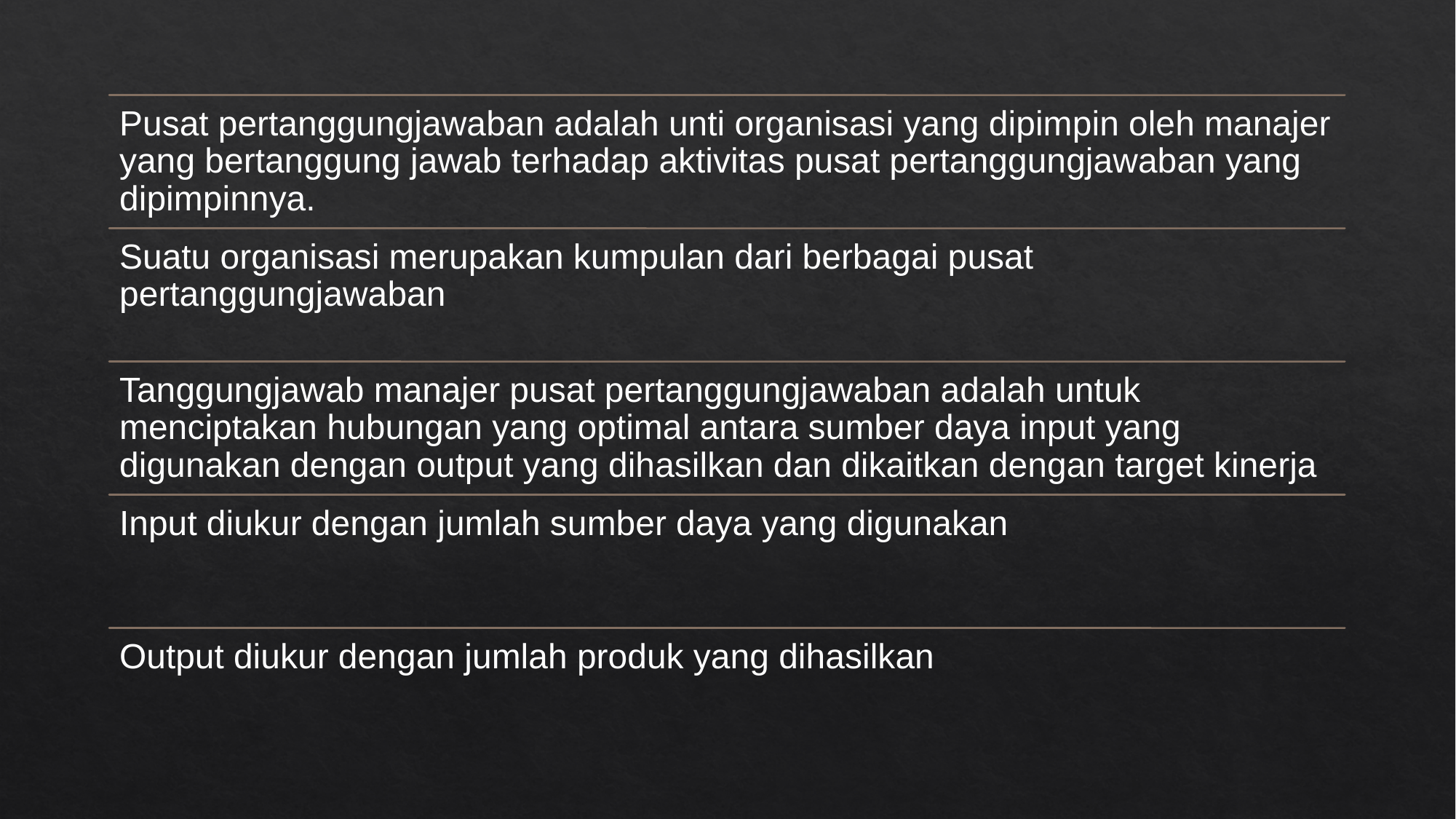

Pusat pertanggungjawaban adalah unti organisasi yang dipimpin oleh manajer yang bertanggung jawab terhadap aktivitas pusat pertanggungjawaban yang dipimpinnya.
Suatu organisasi merupakan kumpulan dari berbagai pusat pertanggungjawaban
Tanggungjawab manajer pusat pertanggungjawaban adalah untuk menciptakan hubungan yang optimal antara sumber daya input yang digunakan dengan output yang dihasilkan dan dikaitkan dengan target kinerja
Input diukur dengan jumlah sumber daya yang digunakan
Output diukur dengan jumlah produk yang dihasilkan